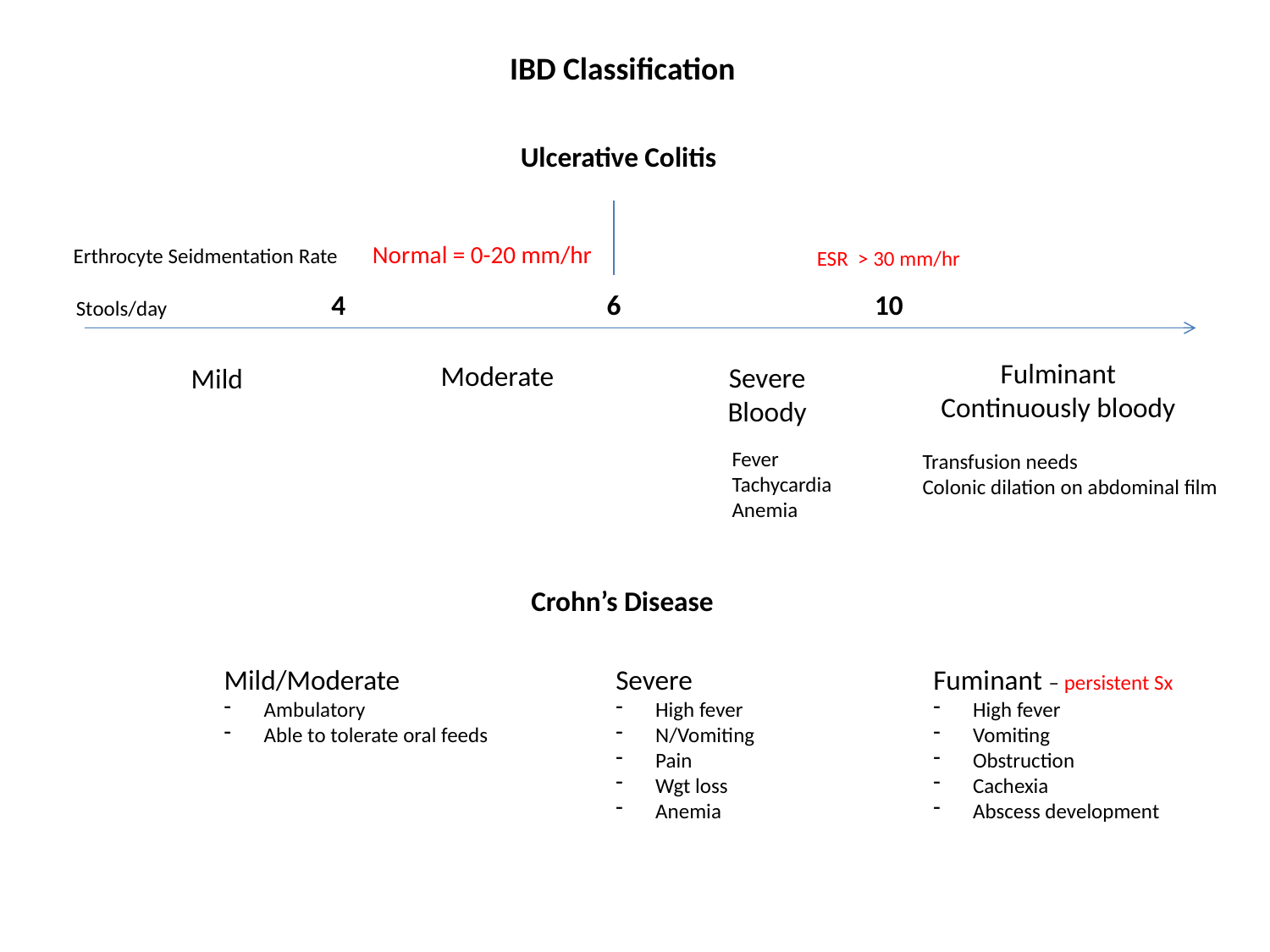

IBD Classification
Ulcerative Colitis
Normal = 0-20 mm/hr
Erthrocyte Seidmentation Rate
ESR  > 30 mm/hr
10
4
6
Stools/day
Fulminant
Continuously bloody
Moderate
Severe
Bloody
Mild
Fever
Tachycardia
Anemia
Transfusion needs
Colonic dilation on abdominal film
Crohn’s Disease
Mild/Moderate
Ambulatory
Able to tolerate oral feeds
Severe
High fever
N/Vomiting
Pain
Wgt loss
Anemia
Fuminant – persistent Sx
High fever
Vomiting
Obstruction
Cachexia
Abscess development